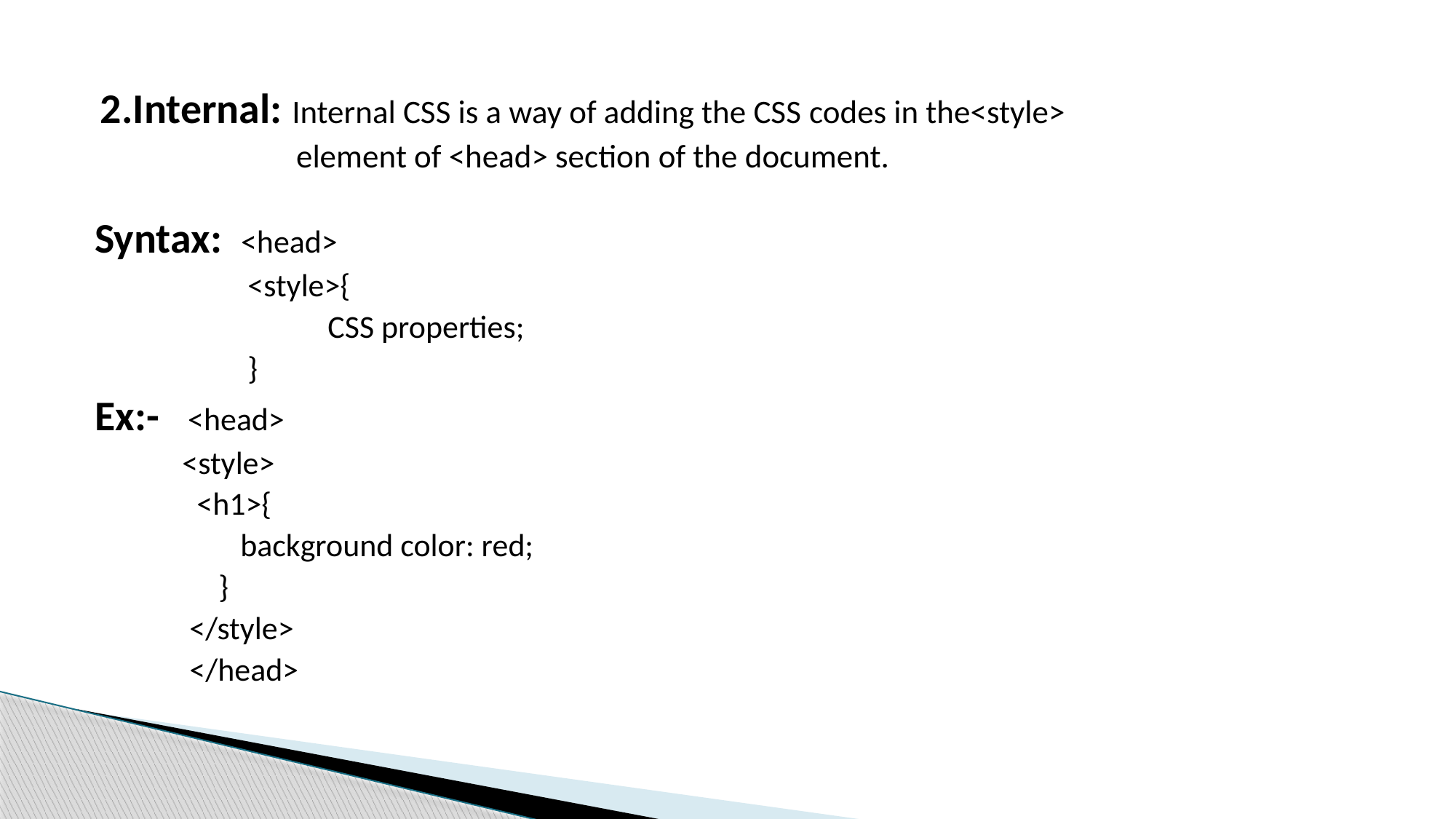

#
 2.Internal: Internal CSS is a way of adding the CSS codes in the<style>
                           element of <head> section of the document.

Syntax:  <head>
                     <style>{
                                CSS properties;
                     }
Ex:-   <head>
            <style>
              <h1>{
                    background color: red;
                 }
             </style>
             </head>